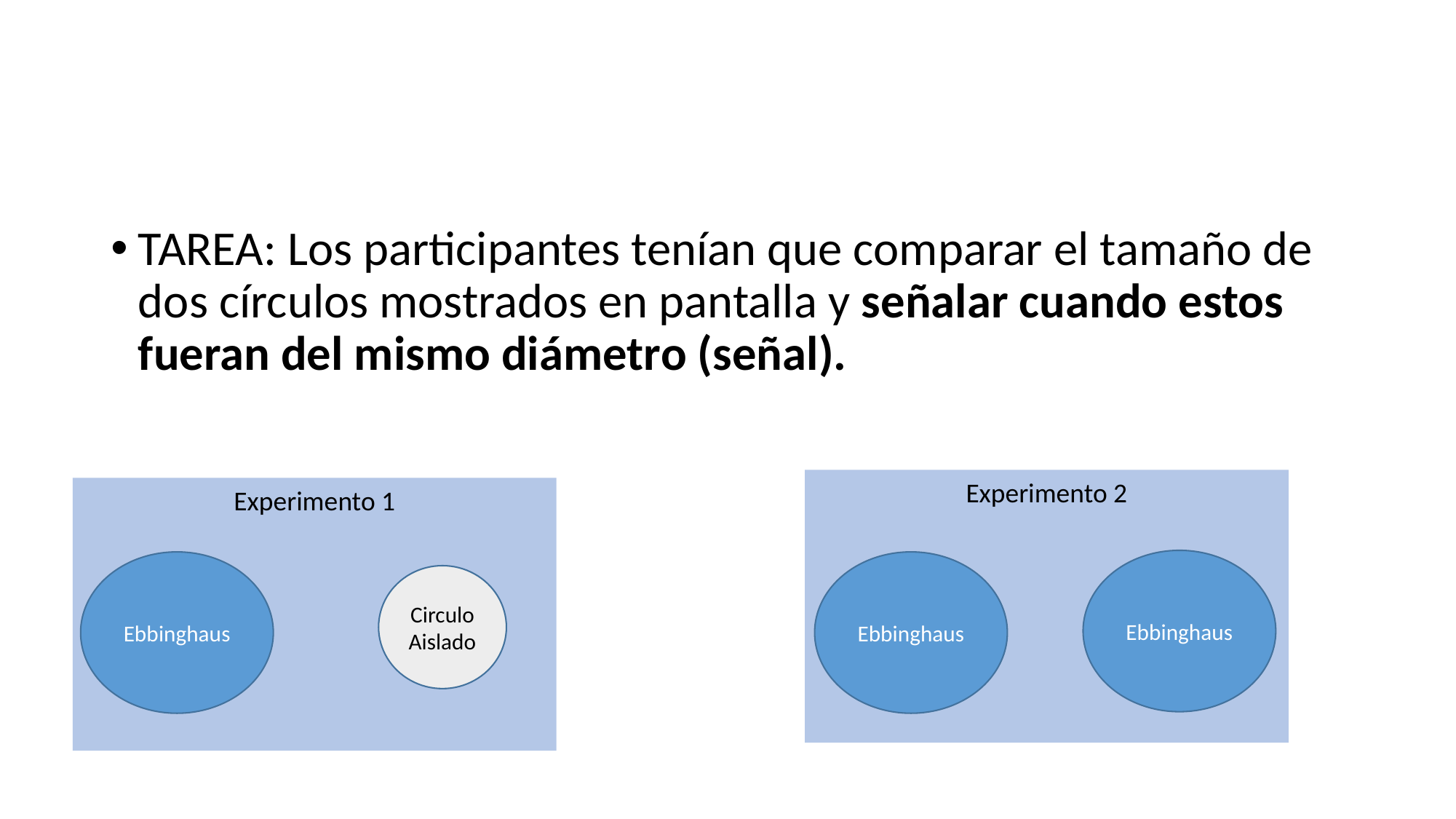

#
TAREA: Los participantes tenían que comparar el tamaño de dos círculos mostrados en pantalla y señalar cuando estos fueran del mismo diámetro (señal).
Experimento 2

Experimento 1

Ebbinghaus
Ebbinghaus
Ebbinghaus
Circulo Aislado